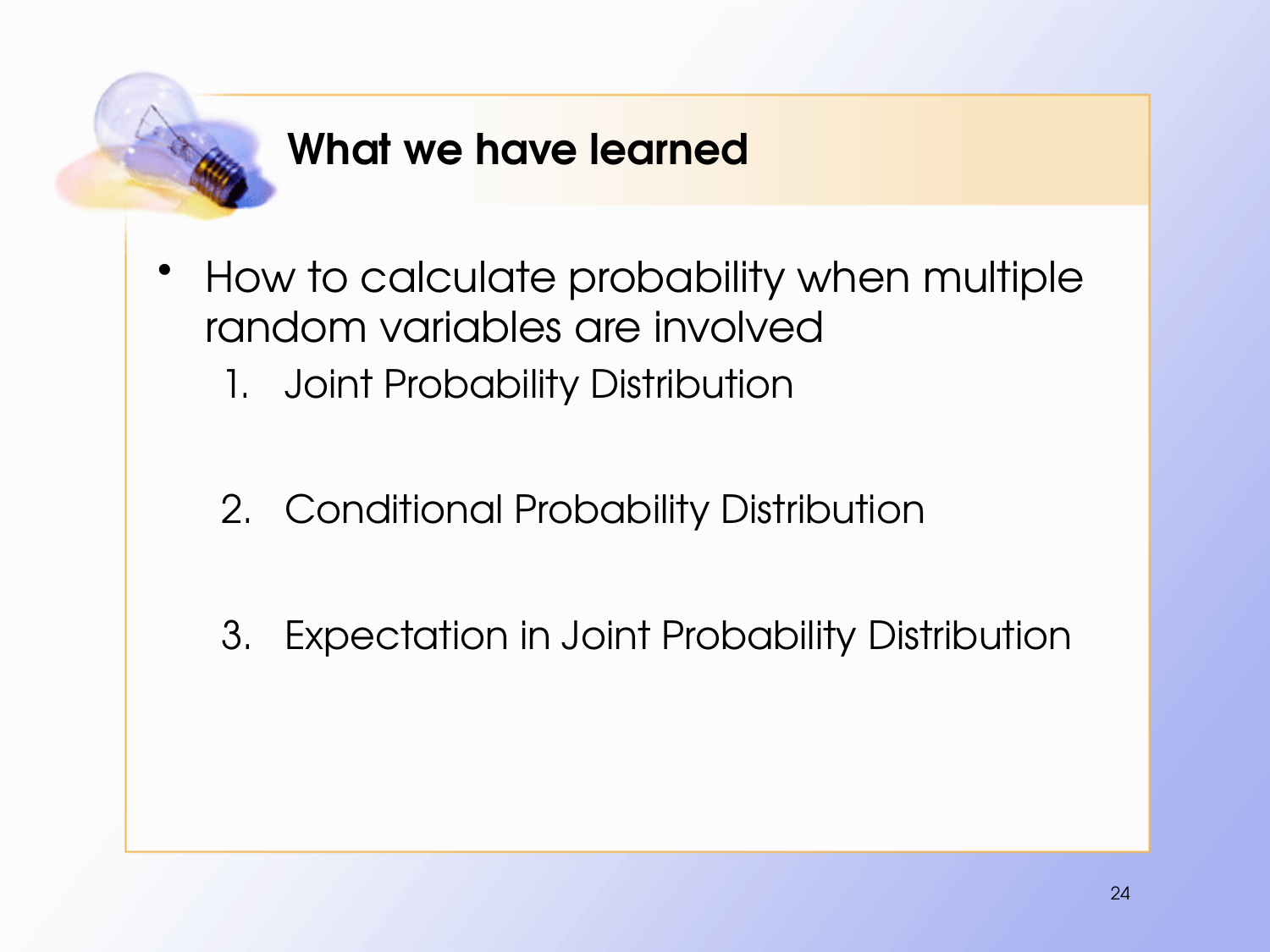

# What we have learned
How to calculate probability when multiple random variables are involved
Joint Probability Distribution

Conditional Probability Distribution

Expectation in Joint Probability Distribution

24